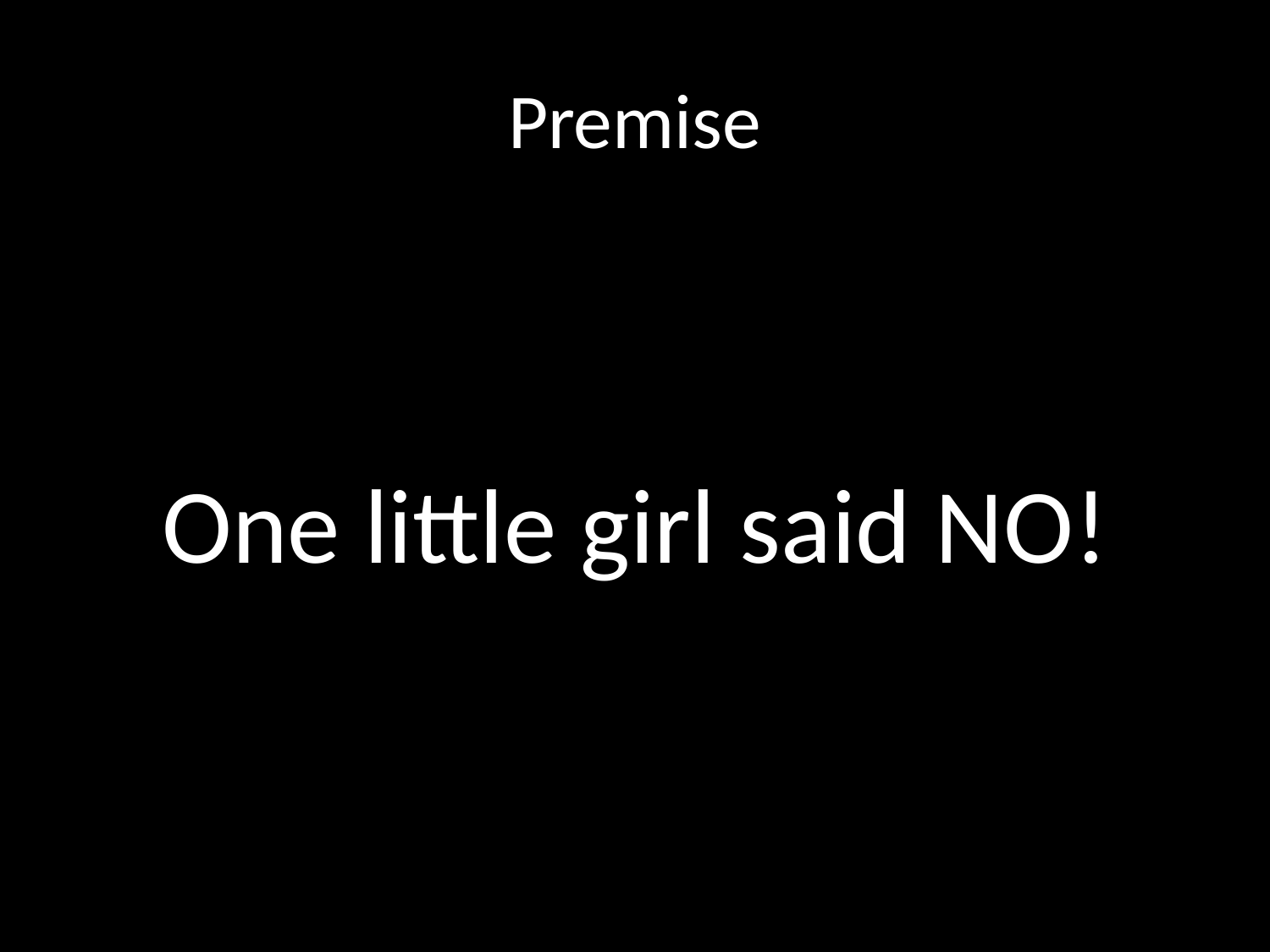

# Premise
One little girl said NO!